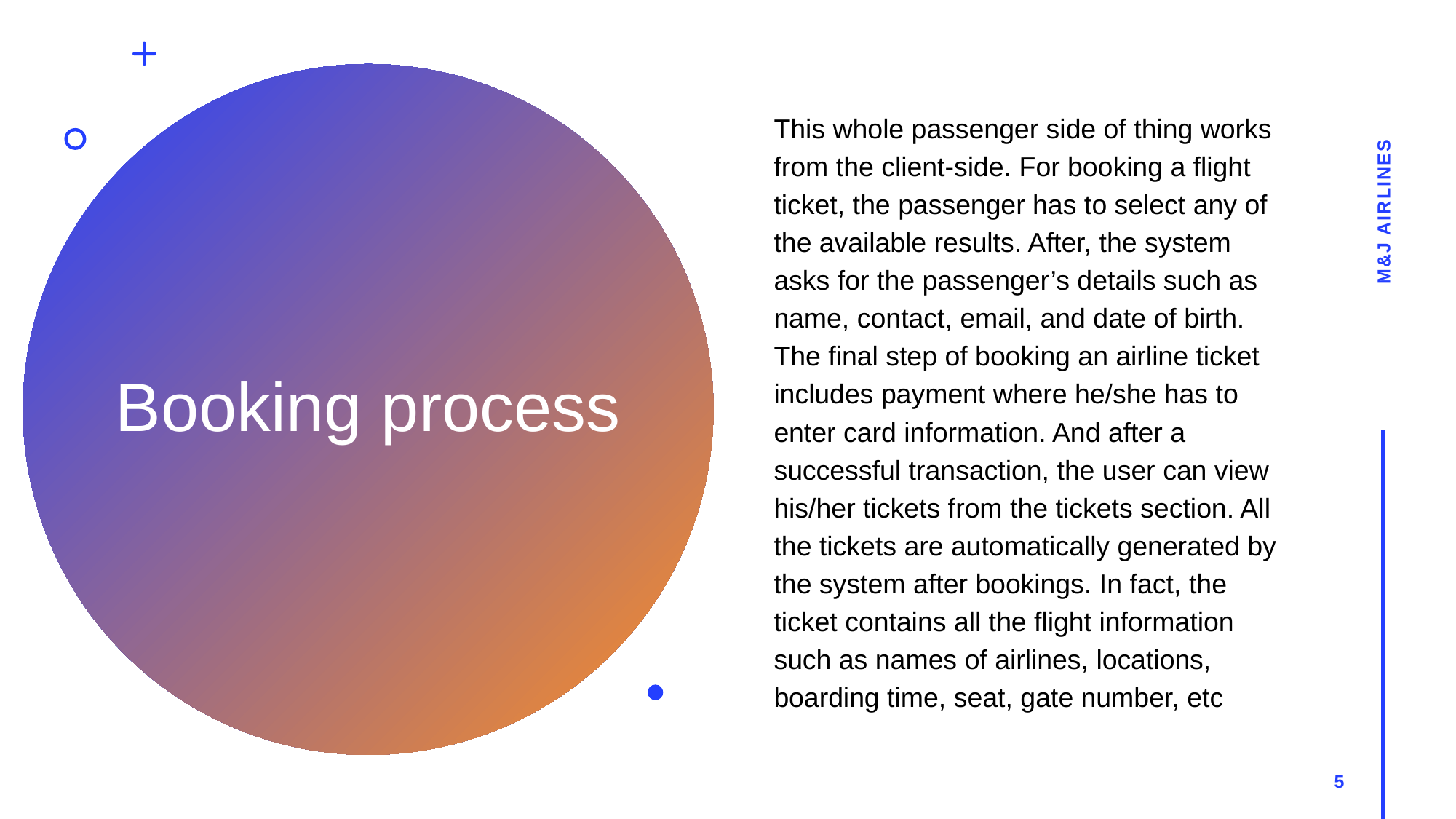

This whole passenger side of thing works from the client-side. For booking a flight ticket, the passenger has to select any of the available results. After, the system asks for the passenger’s details such as name, contact, email, and date of birth. The final step of booking an airline ticket includes payment where he/she has to enter card information. And after a successful transaction, the user can view his/her tickets from the tickets section. All the tickets are automatically generated by the system after bookings. In fact, the ticket contains all the flight information such as names of airlines, locations, boarding time, seat, gate number, etc
M&J AIRLINES
# Booking process
2023
2023
5